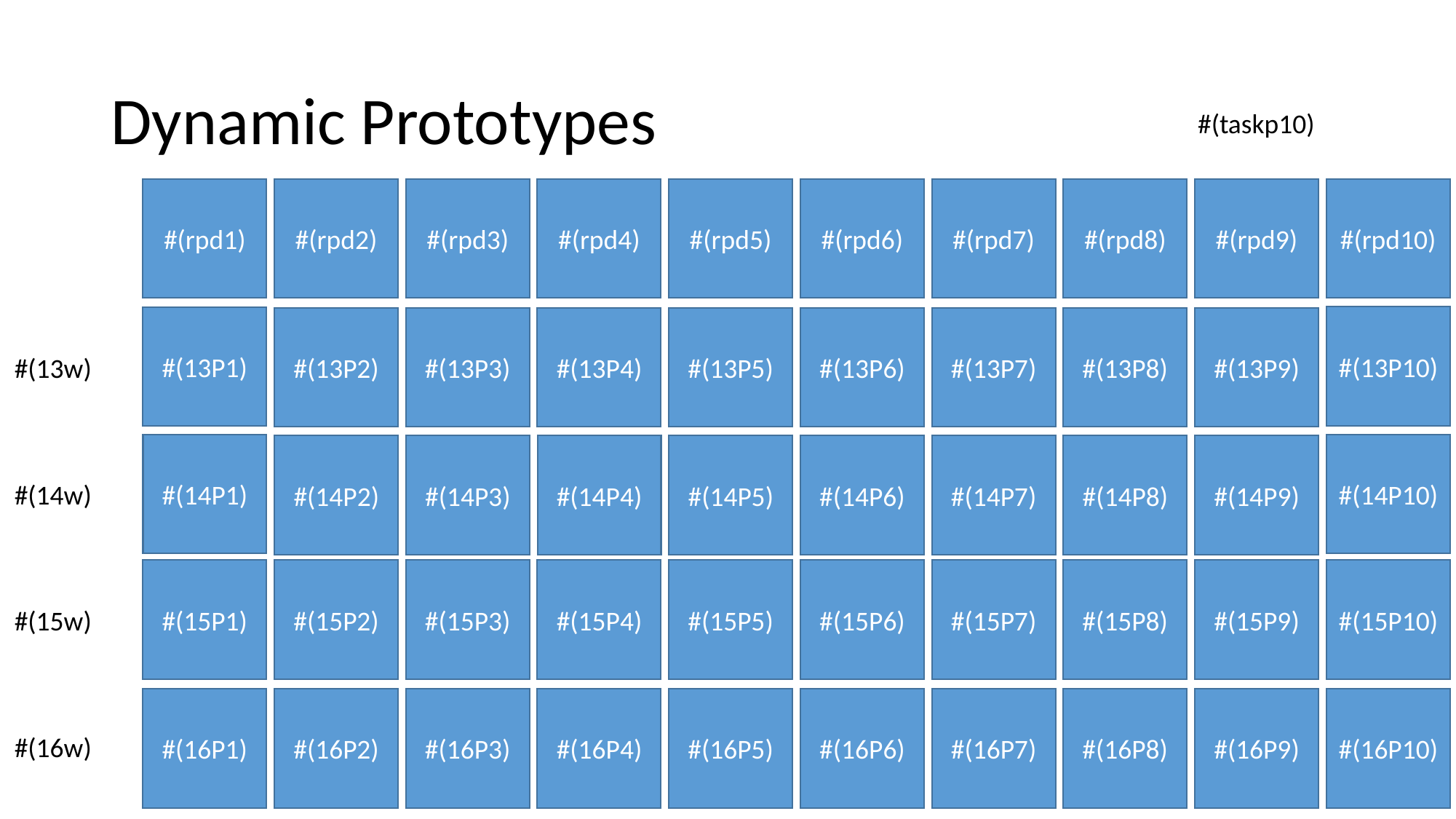

# Dynamic Prototypes
#(taskp10)
#(rpd1)
#(rpd2)
#(rpd3)
#(rpd4)
#(rpd5)
#(rpd6)
#(rpd7)
#(rpd8)
#(rpd9)
#(rpd10)
#(13P10)
#(13P1)
#(13P2)
#(13P3)
#(13P4)
#(13P5)
#(13P6)
#(13P7)
#(13P8)
#(13P9)
#(13w)
#(14P1)
#(14P10)
#(14P2)
#(14P3)
#(14P4)
#(14P5)
#(14P6)
#(14P7)
#(14P8)
#(14P9)
#(14w)
#(15P1)
#(15P2)
#(15P3)
#(15P4)
#(15P5)
#(15P6)
#(15P7)
#(15P8)
#(15P9)
#(15P10)
#(15w)
#(16P1)
#(16P2)
#(16P3)
#(16P4)
#(16P5)
#(16P6)
#(16P7)
#(16P8)
#(16P9)
#(16P10)
#(16w)